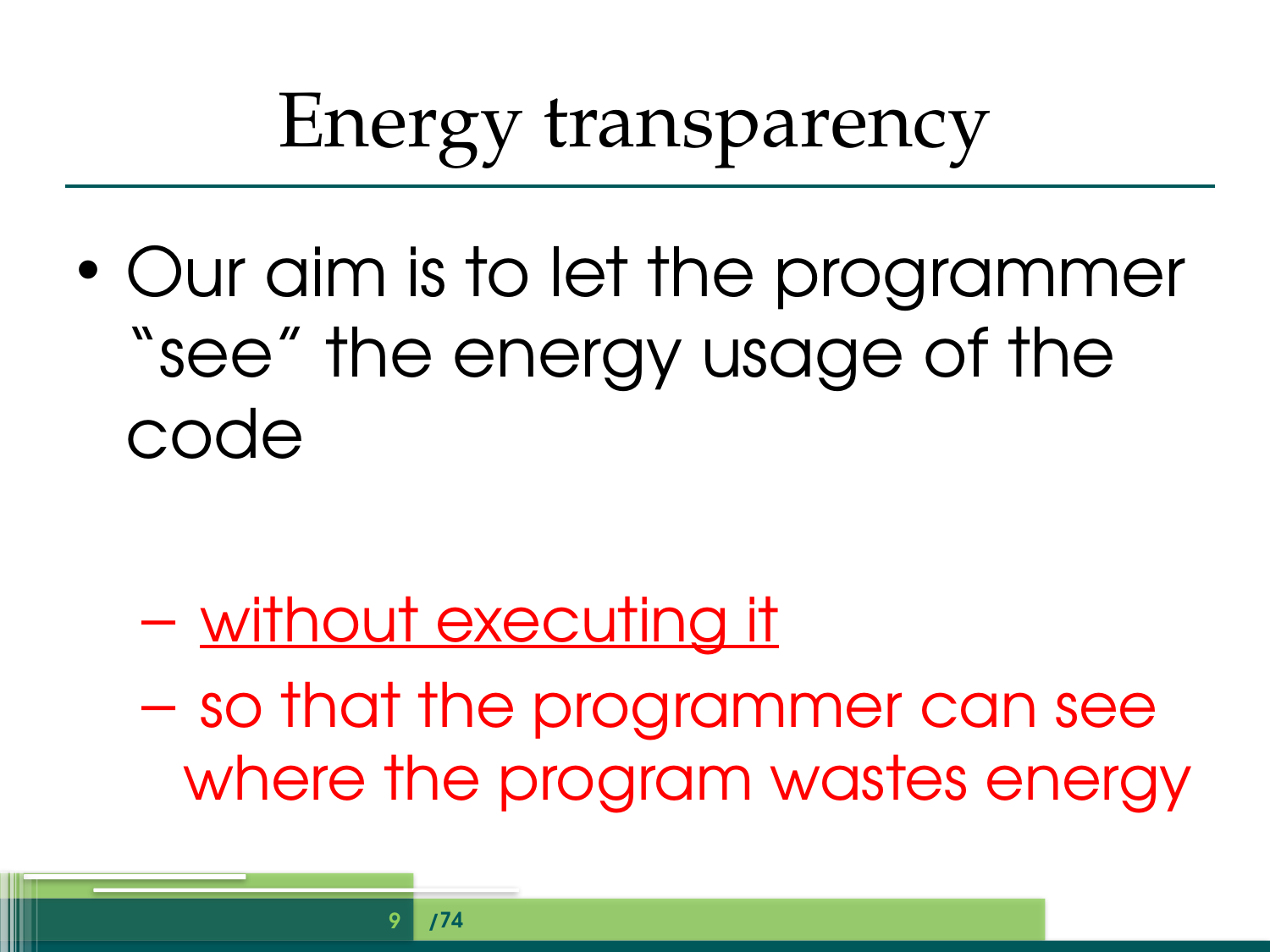

# Energy transparency
Our aim is to let the programmer “see” the energy usage of the code

 without executing it
 so that the programmer can see where the program wastes energy

/74
9